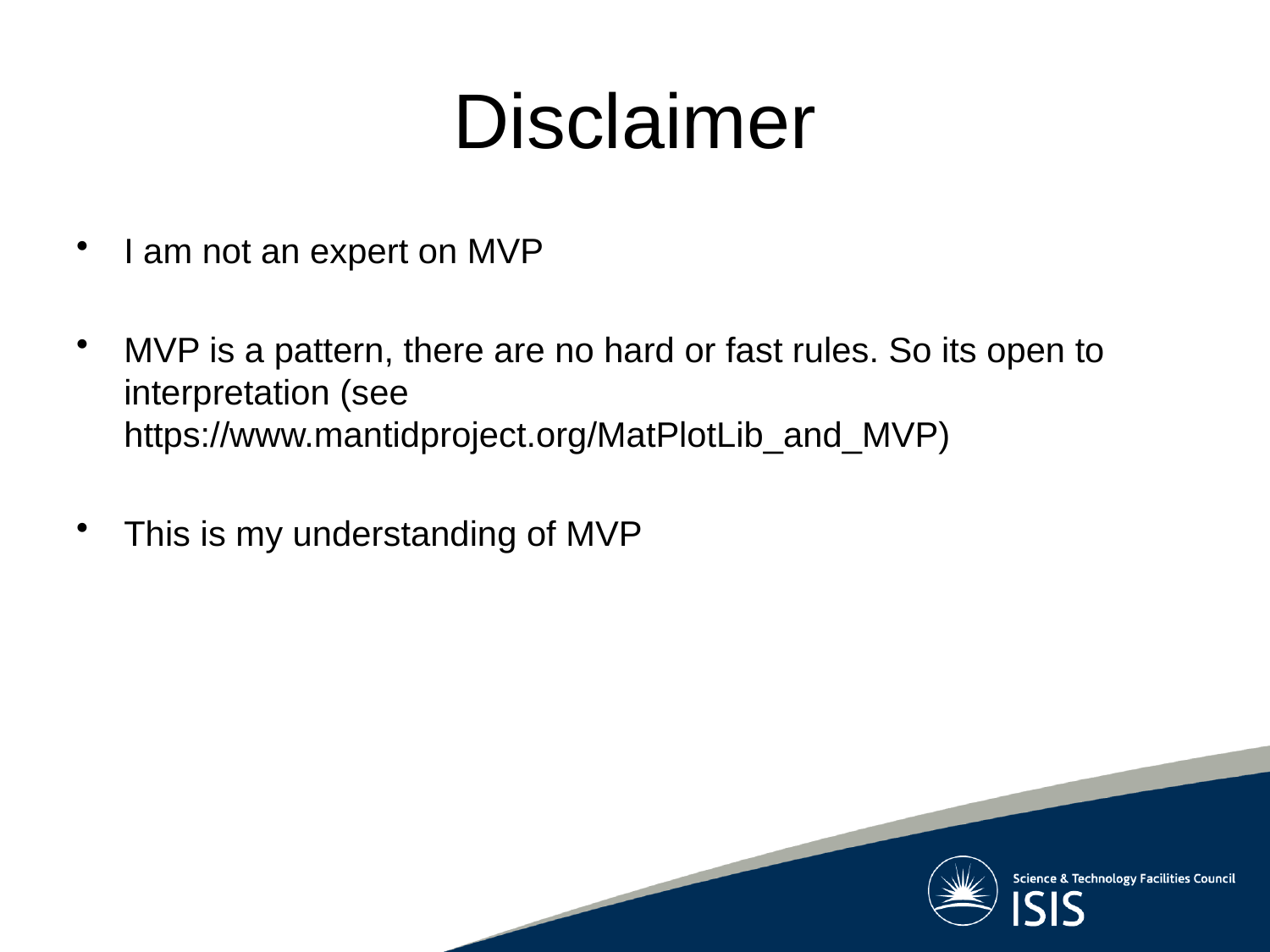

# Disclaimer
I am not an expert on MVP

MVP is a pattern, there are no hard or fast rules. So its open to interpretation (see https://www.mantidproject.org/MatPlotLib_and_MVP)

This is my understanding of MVP